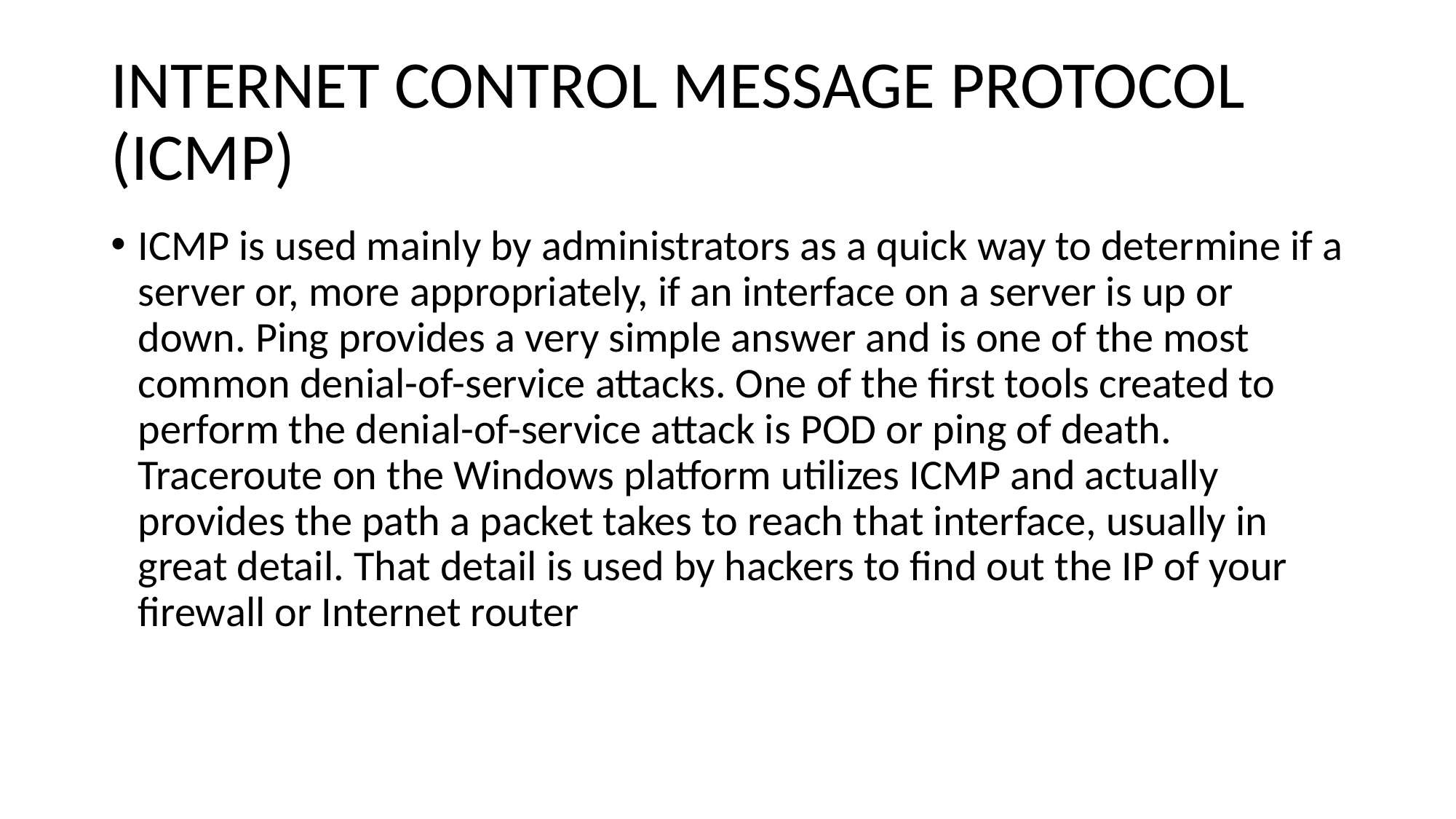

# INTERNET CONTROL MESSAGE PROTOCOL (ICMP)
ICMP is used mainly by administrators as a quick way to determine if a server or, more appropriately, if an interface on a server is up or down. Ping provides a very simple answer and is one of the most common denial-of-service attacks. One of the first tools created to perform the denial-of-service attack is POD or ping of death. Traceroute on the Windows platform utilizes ICMP and actually provides the path a packet takes to reach that interface, usually in great detail. That detail is used by hackers to find out the IP of your firewall or Internet router